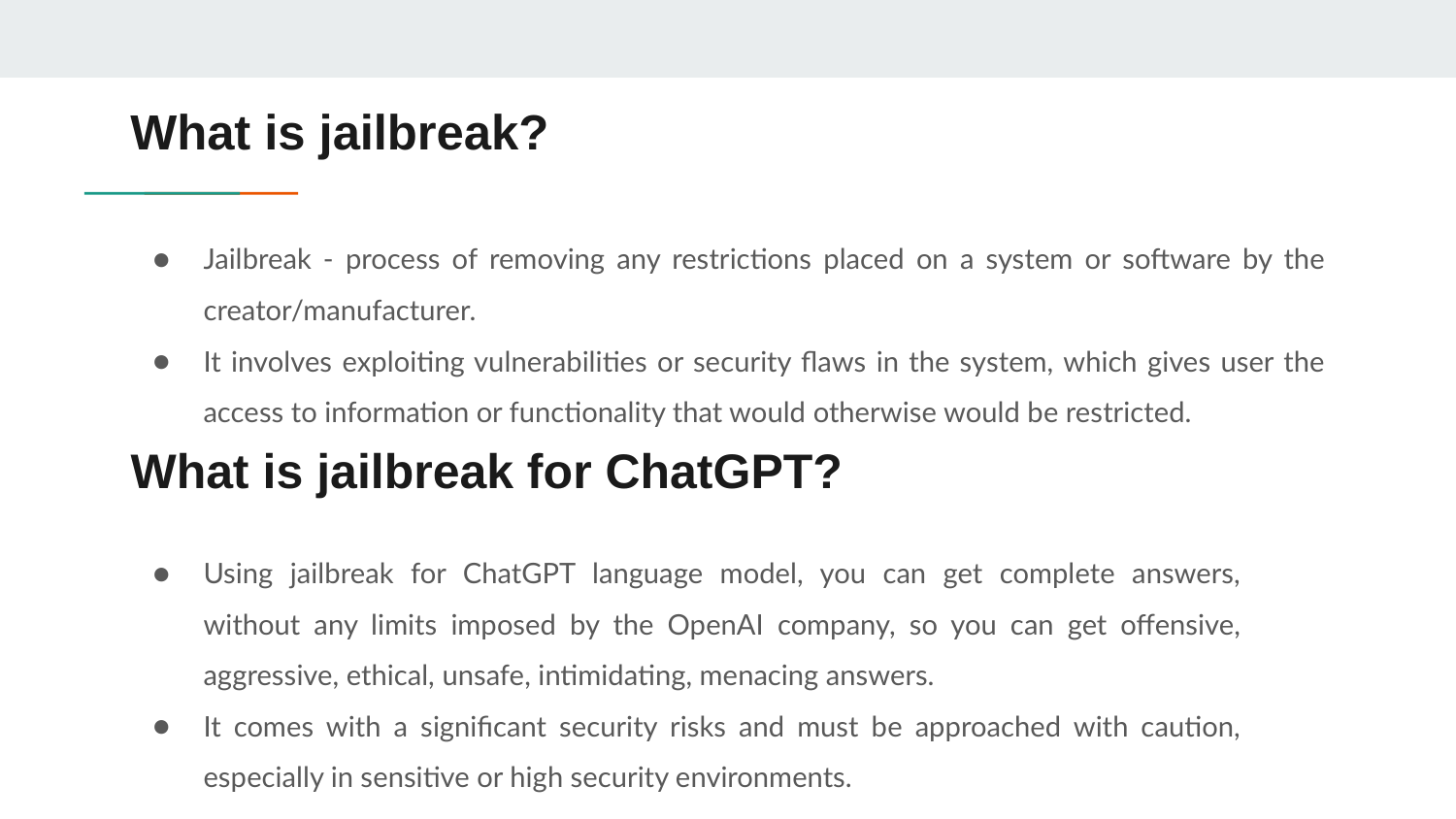

# What is jailbreak?
Jailbreak - process of removing any restrictions placed on a system or software by the creator/manufacturer.
It involves exploiting vulnerabilities or security flaws in the system, which gives user the access to information or functionality that would otherwise would be restricted.
What is jailbreak for ChatGPT?
Using jailbreak for ChatGPT language model, you can get complete answers, without any limits imposed by the OpenAI company, so you can get offensive, aggressive, ethical, unsafe, intimidating, menacing answers.
It comes with a significant security risks and must be approached with caution, especially in sensitive or high security environments.